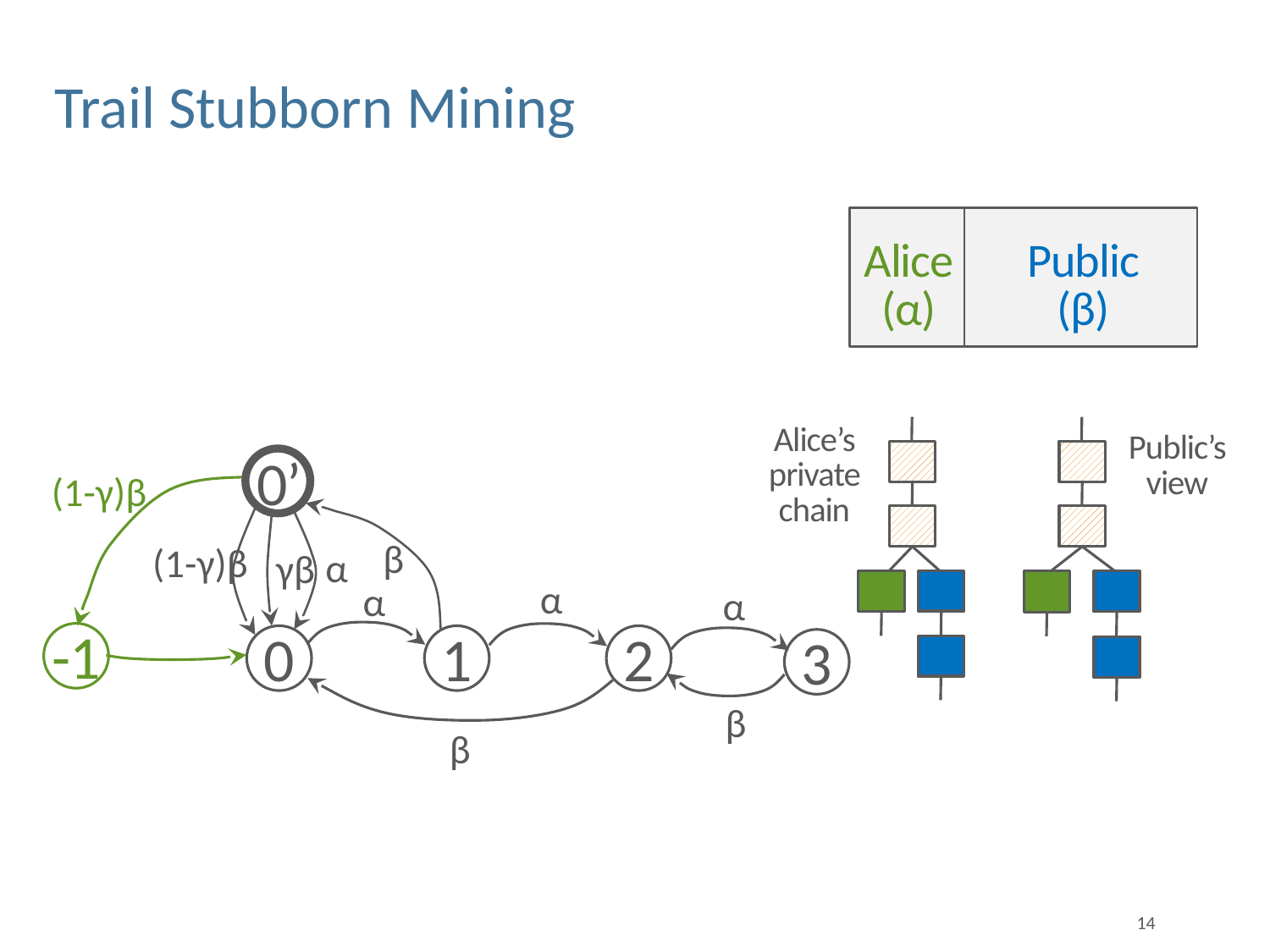

Trail Stubborn Mining

Public
(β)
Alice
(α)

Alice’s private chain
Public’s view

0’

(1-γ)β

-1

β
(1-γ)β
α
γβ
α

2

α

1

α

3

0

β

β
14